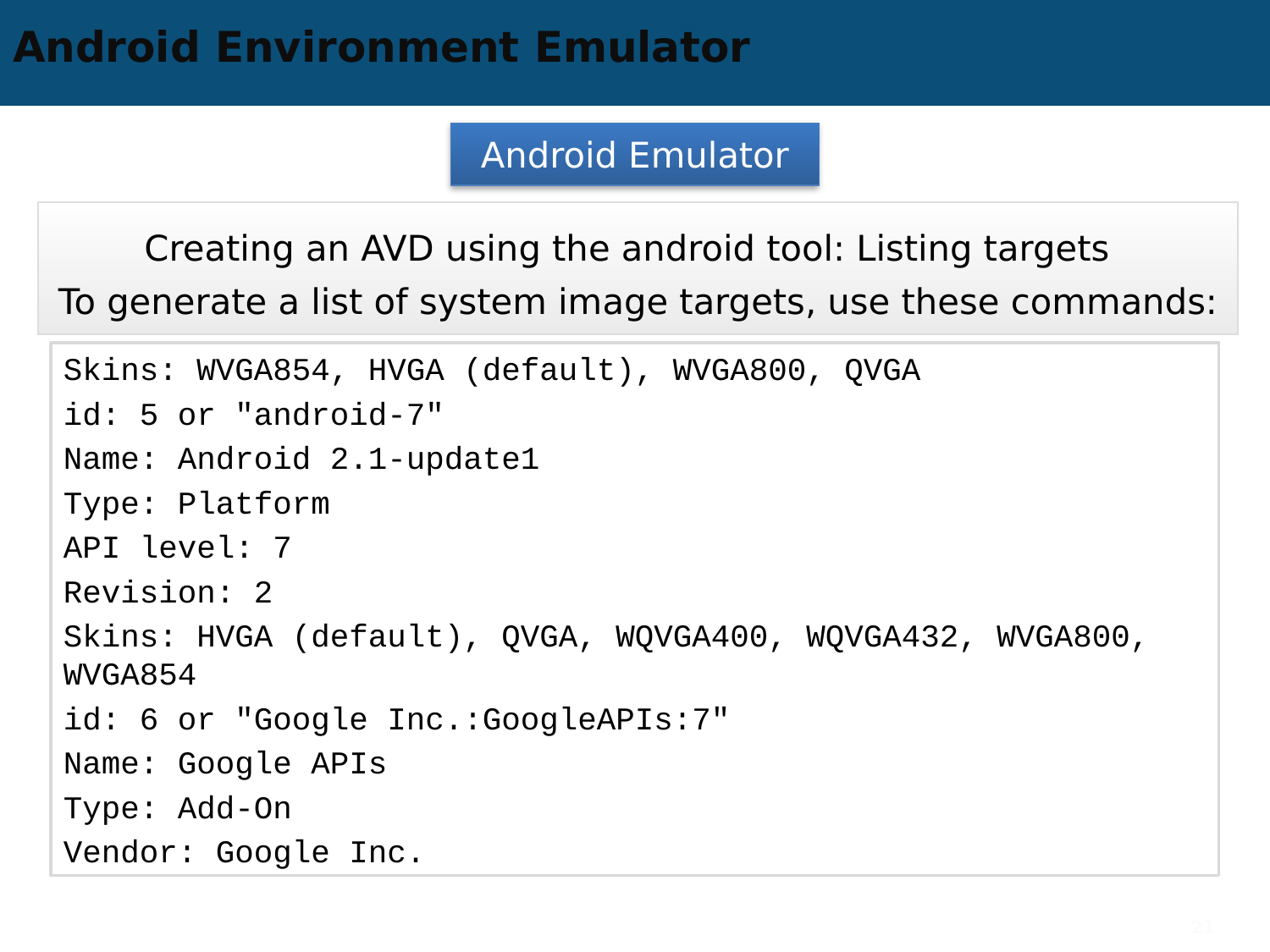

# Android Environment Emulator
Android Emulator
Creating an AVD using the android tool: Listing targets
To generate a list of system image targets, use these commands:
Skins: WVGA854, HVGA (default), WVGA800, QVGA
id: 5 or "android-7"
Name: Android 2.1-update1
Type: Platform
API level: 7
Revision: 2
Skins: HVGA (default), QVGA, WQVGA400, WQVGA432, WVGA800, WVGA854
id: 6 or "Google Inc.:GoogleAPIs:7"
Name: Google APIs
Type: Add-On
Vendor: Google Inc.